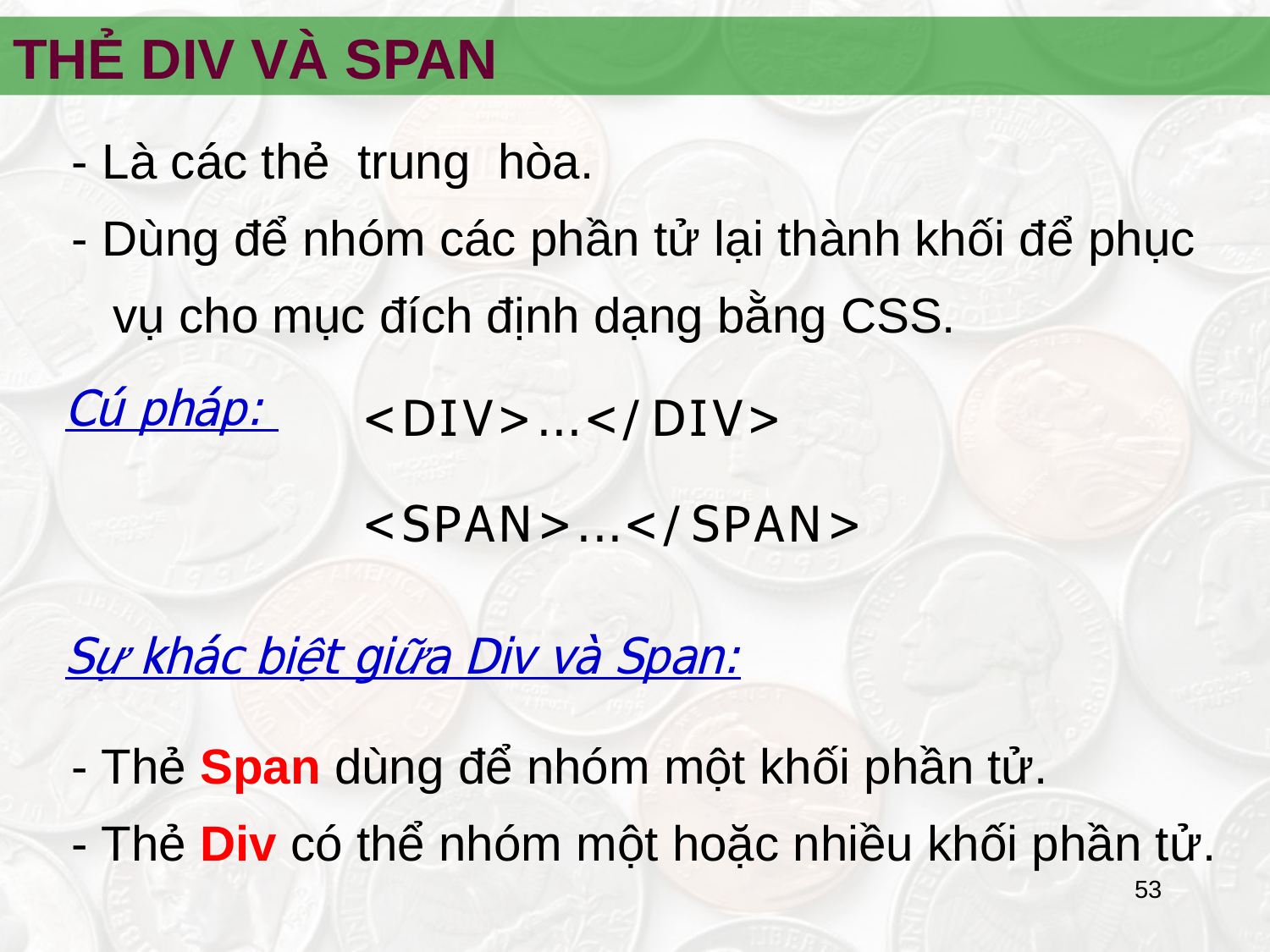

THẺ DIV VÀ SPAN
  - Là các thẻ  trung  hòa.
  - Dùng để nhóm các phần tử lại thành khối để phục
     vụ cho mục đích định dạng bằng CSS.

Cú pháp:
<DIV>...</DIV>
<SPAN>...</SPAN>
Sự khác biệt giữa Div và Span:

  - Thẻ Span dùng để nhóm một khối phần tử.
  - Thẻ Div có thể nhóm một hoặc nhiều khối phần tử.
53